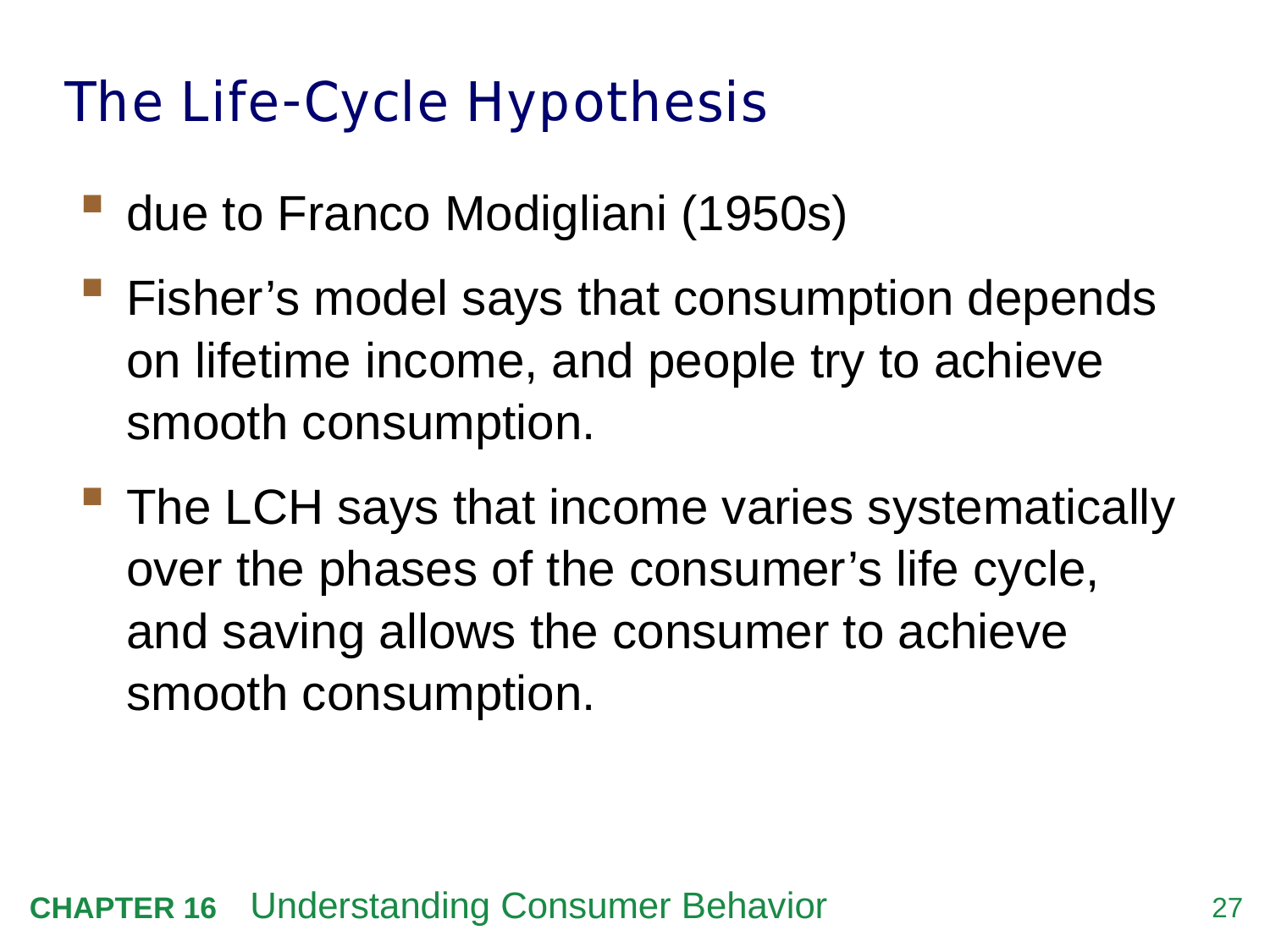

# The Life-Cycle Hypothesis
due to Franco Modigliani (1950s)
Fisher’s model says that consumption depends on lifetime income, and people try to achieve smooth consumption.
The LCH says that income varies systematically over the phases of the consumer’s life cycle,
	and saving allows the consumer to achieve smooth consumption.